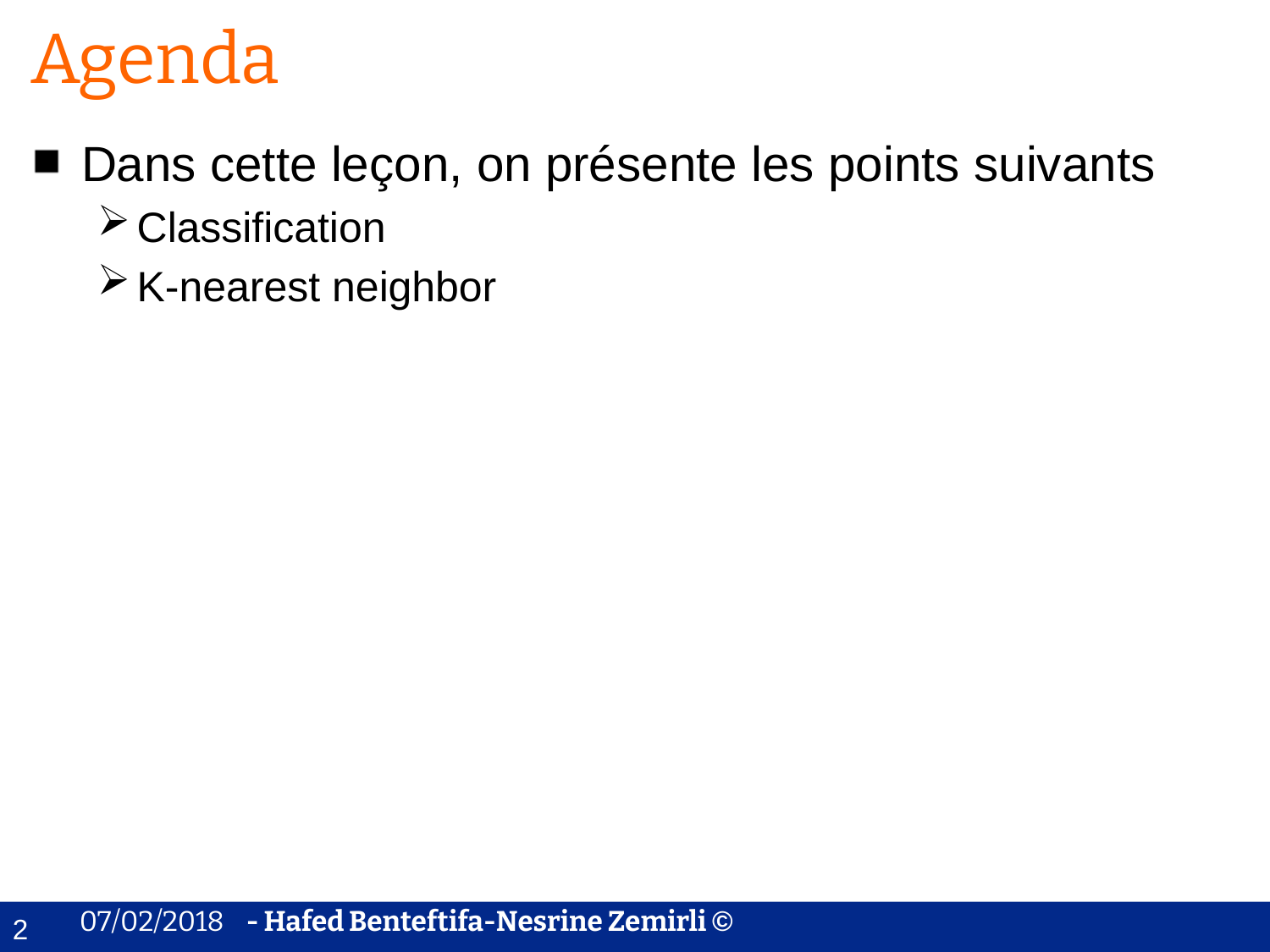

# Agenda
Dans cette leçon, on présente les points suivants
Classification
K-nearest neighbor